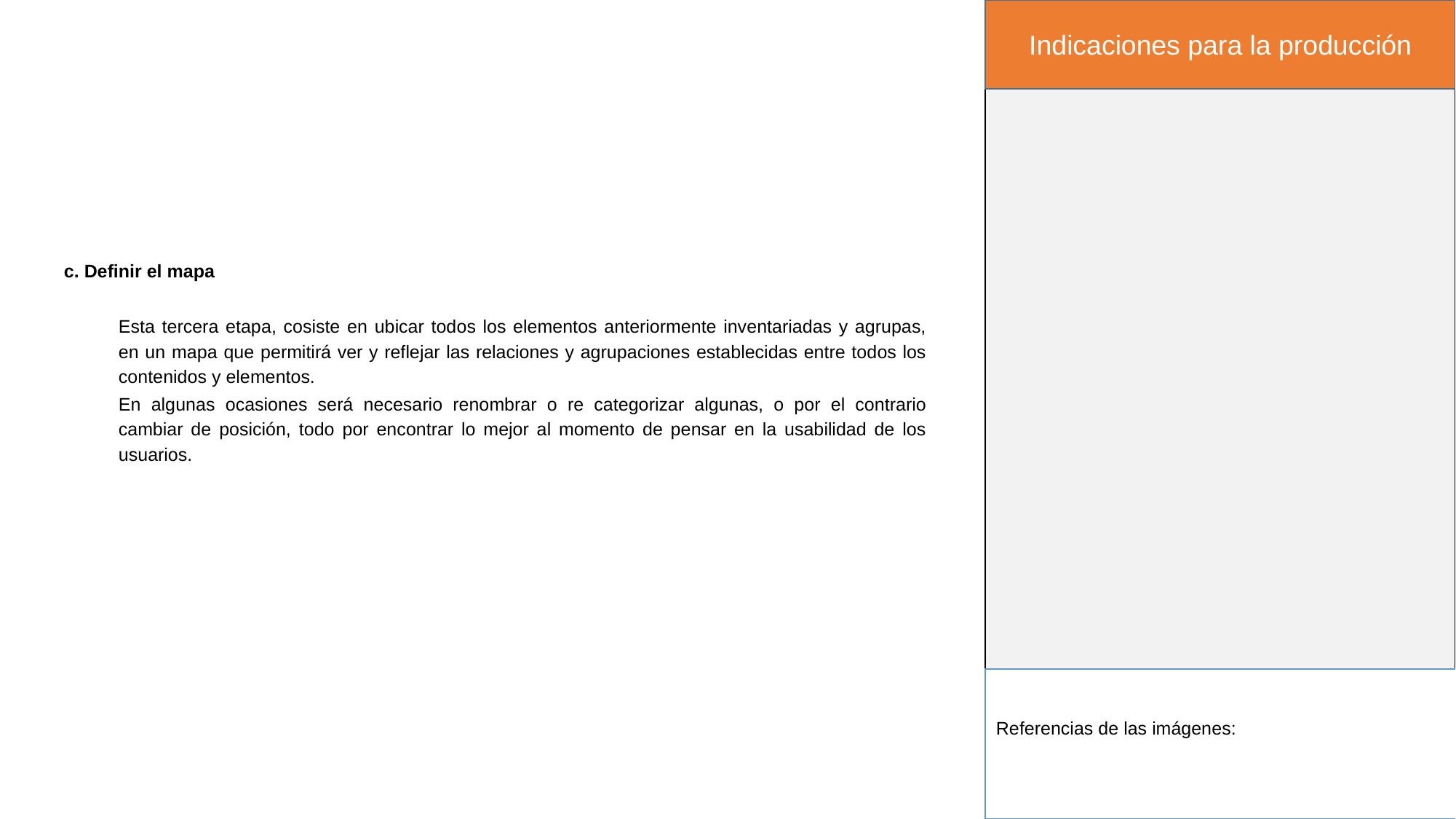

Indicaciones para la producción

c. Definir el mapa

Esta tercera etapa, cosiste en ubicar todos los elementos anteriormente inventariadas y agrupas, en un mapa que permitirá ver y reflejar las relaciones y agrupaciones establecidas entre todos los contenidos y elementos.
En algunas ocasiones será necesario renombrar o re categorizar algunas, o por el contrario cambiar de posición, todo por encontrar lo mejor al momento de pensar en la usabilidad de los usuarios.

Referencias de las imágenes: